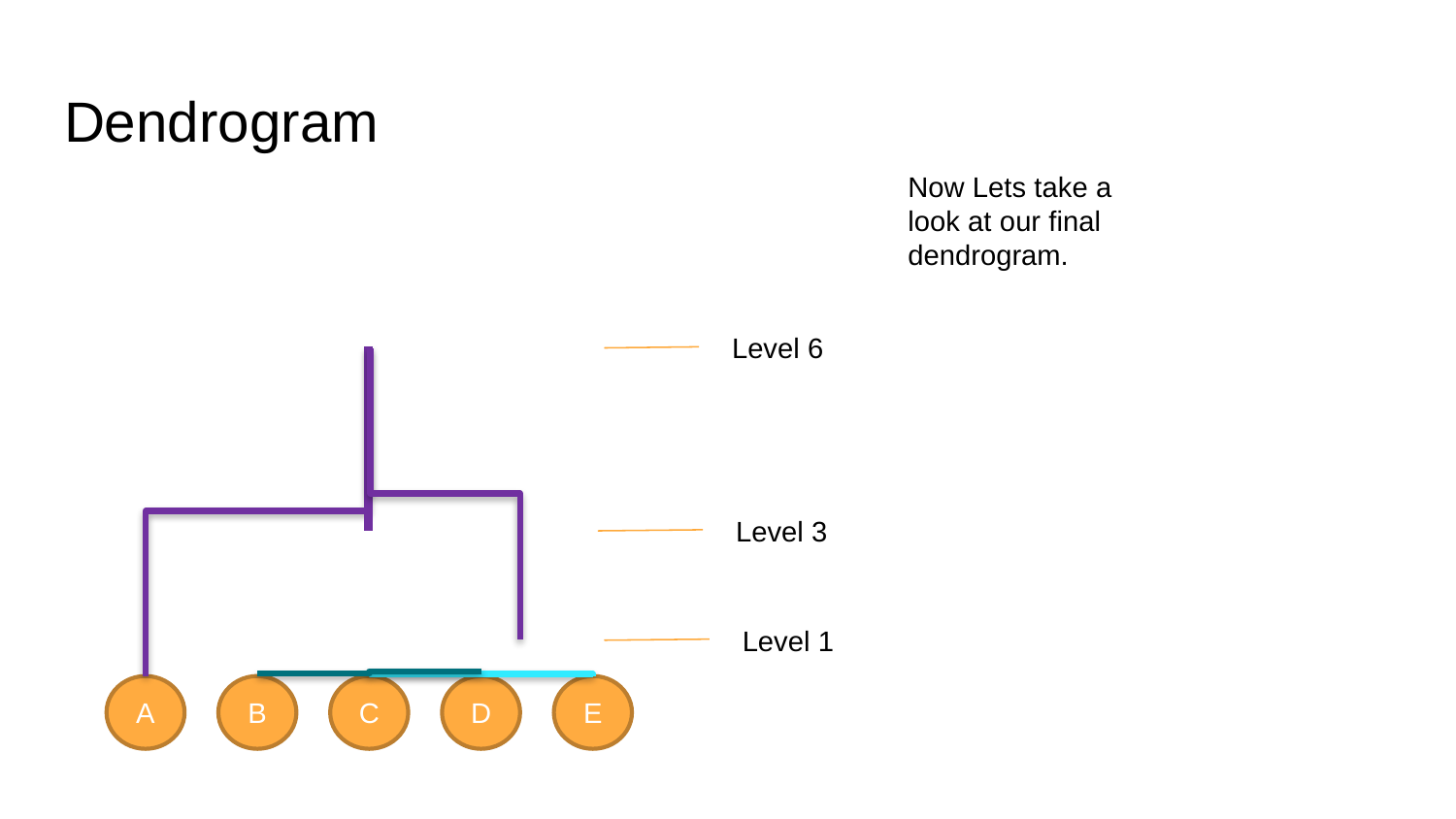

# Dendrogram
Now Lets take a look at our final dendrogram.
Level 6
Level 3
Level 1
A
B
C
D
E